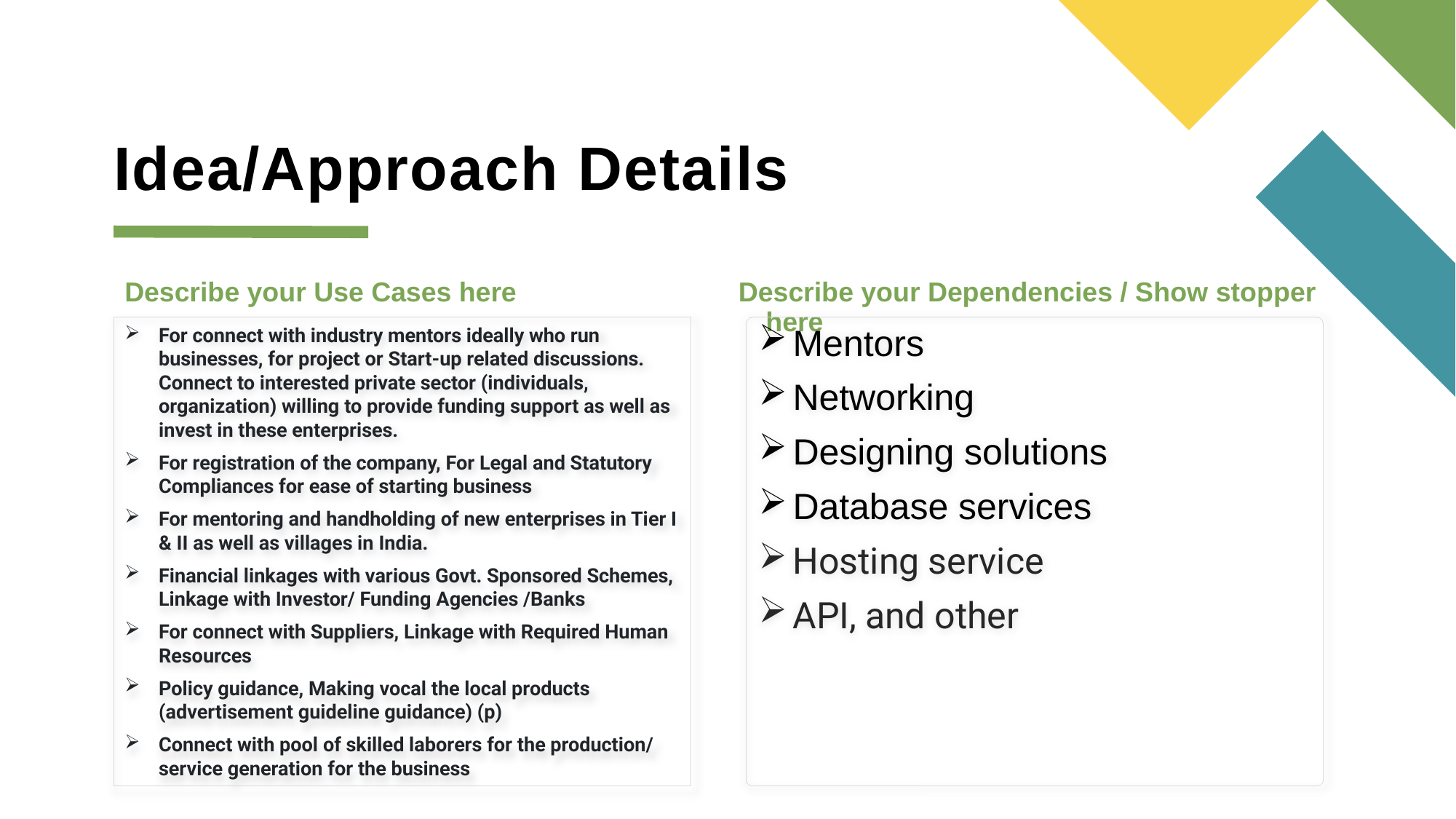

# Idea/Approach Details
Describe your Use Cases here
Describe your Dependencies / Show stopper here
For connect with industry mentors ideally who run businesses, for project or Start-up related discussions. Connect to interested private sector (individuals, organization) willing to provide funding support as well as invest in these enterprises.
For registration of the company, For Legal and Statutory Compliances for ease of starting business
For mentoring and handholding of new enterprises in Tier I & II as well as villages in India.
Financial linkages with various Govt. Sponsored Schemes, Linkage with Investor/ Funding Agencies /Banks
For connect with Suppliers, Linkage with Required Human Resources
Policy guidance, Making vocal the local products (advertisement guideline guidance) (p)
Connect with pool of skilled laborers for the production/ service generation for the business
Mentors
Networking
Designing solutions
Database services
Hosting service
API, and other